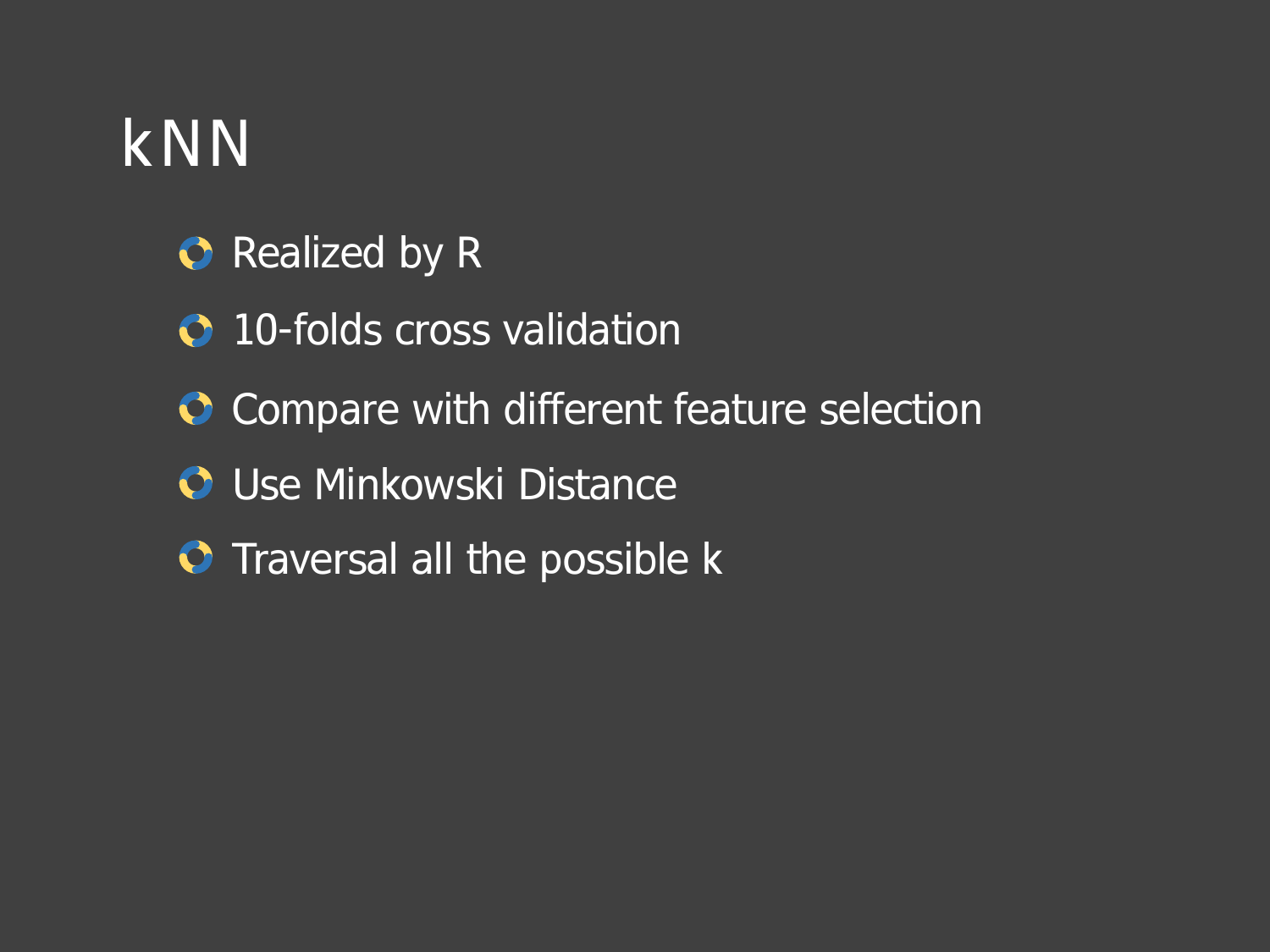

kNN
Realized by R

10-folds cross validation

Compare with different feature selection

Use Minkowski Distance

Traversal all the possible k